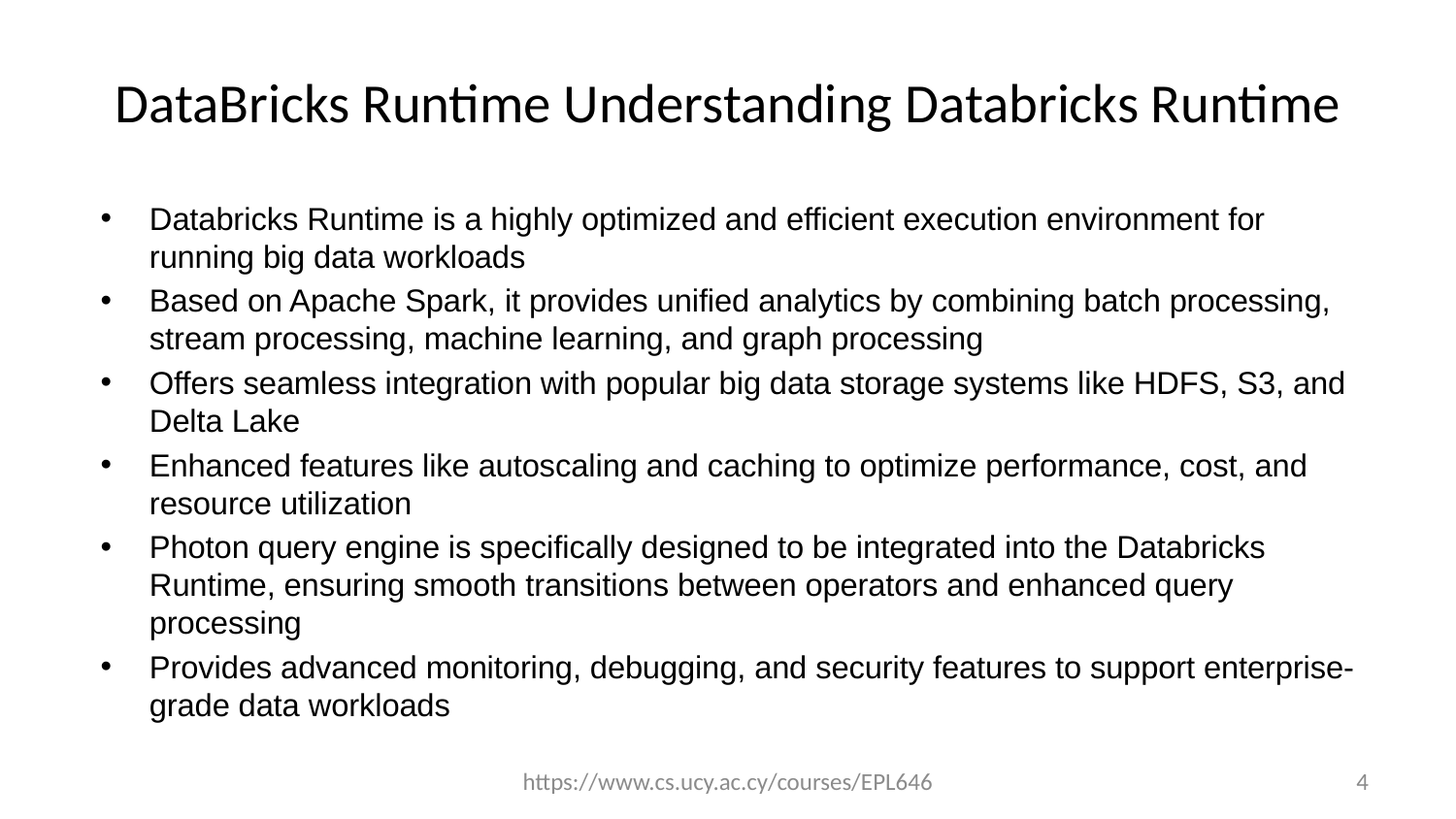

# DataBricks Runtime Understanding Databricks Runtime
Databricks Runtime is a highly optimized and efficient execution environment for running big data workloads
Based on Apache Spark, it provides unified analytics by combining batch processing, stream processing, machine learning, and graph processing
Offers seamless integration with popular big data storage systems like HDFS, S3, and Delta Lake
Enhanced features like autoscaling and caching to optimize performance, cost, and resource utilization
Photon query engine is specifically designed to be integrated into the Databricks Runtime, ensuring smooth transitions between operators and enhanced query processing
Provides advanced monitoring, debugging, and security features to support enterprise-grade data workloads

https://www.cs.ucy.ac.cy/courses/EPL646
4